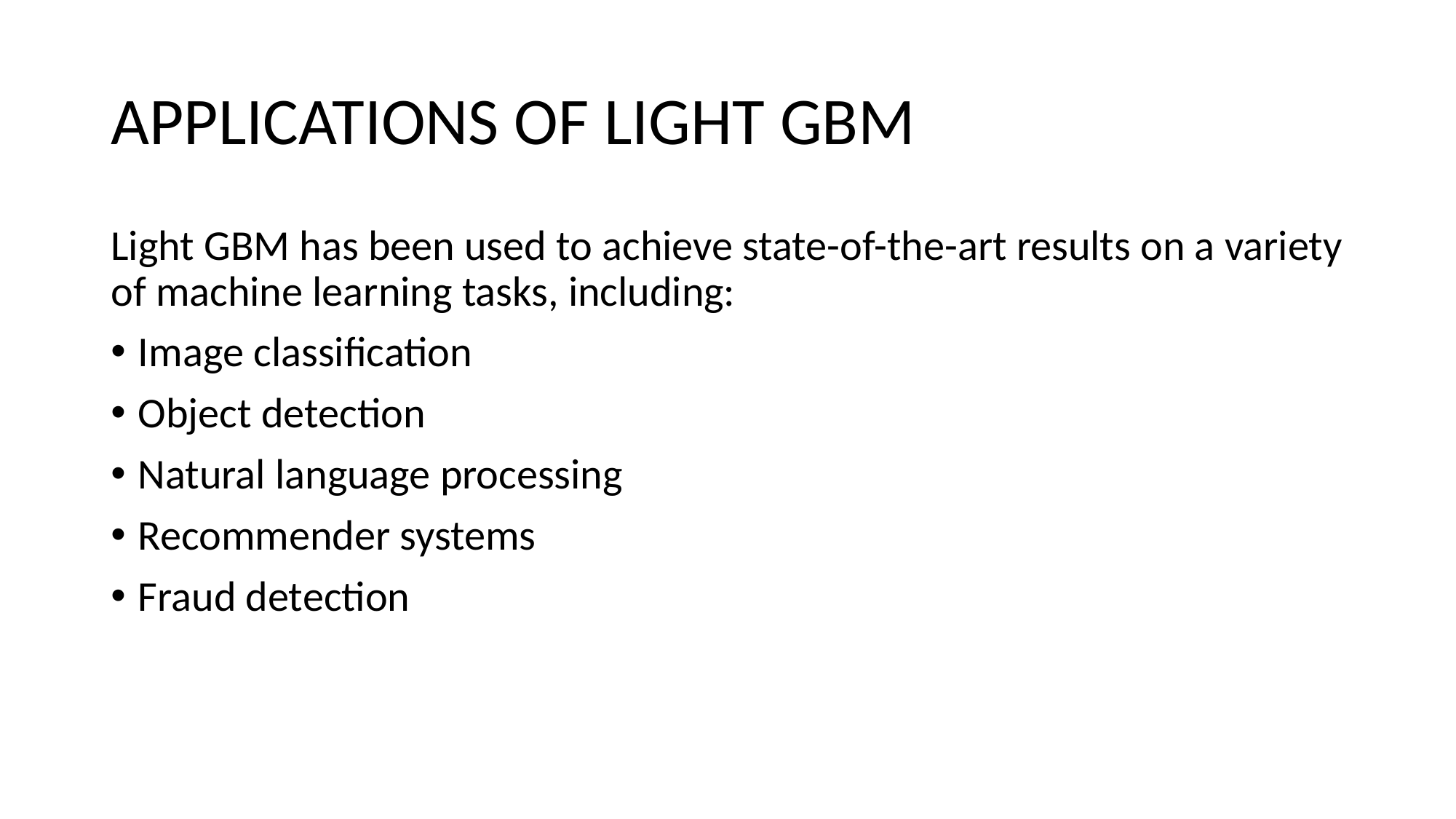

# APPLICATIONS OF LIGHT GBM
Light GBM has been used to achieve state-of-the-art results on a variety of machine learning tasks, including:
Image classification
Object detection
Natural language processing
Recommender systems
Fraud detection